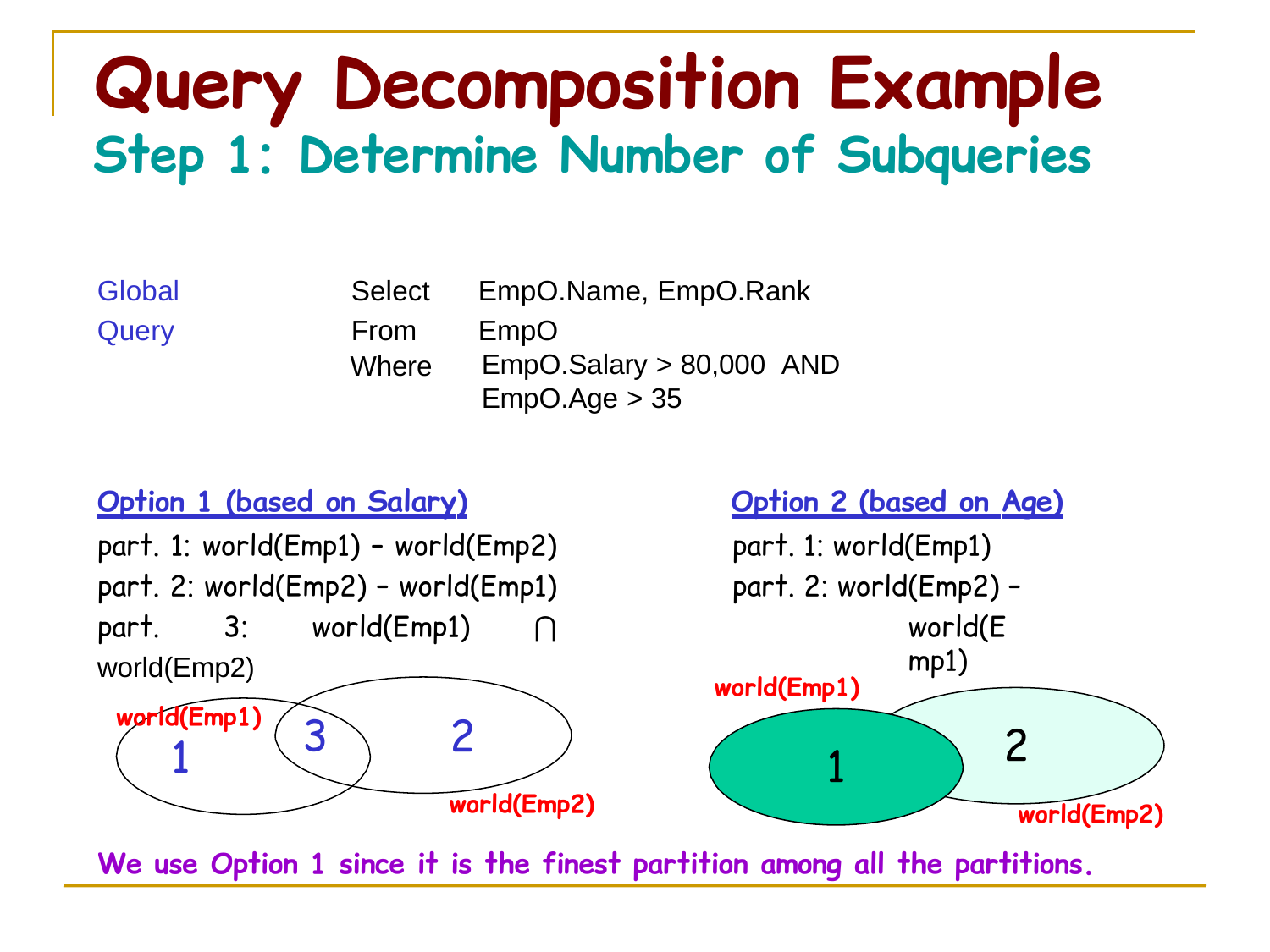

Query Decomposition Example
Step 1: Determine Number of Subqueries
| Global | Select | EmpO.Name, EmpO.Rank |
| --- | --- | --- |
| Query | From | EmpO |
EmpO.Salary > 80,000  AND EmpO.Age > 35
Where
Option 1 (based on Salary)
part. 1: world(Emp1) – world(Emp2) part. 2: world(Emp2) – world(Emp1) part. 3: world(Emp1) ⋂ world(Emp2)

world(Emp1)
Option 2 (based on Age)
part. 1: world(Emp1) part. 2: world(Emp2) –
world(Emp1)
world(Emp1)

2

world(Emp2)
3
2

world(Emp2)
1
1
We use Option 1 since it is the finest partition among all the partitions.